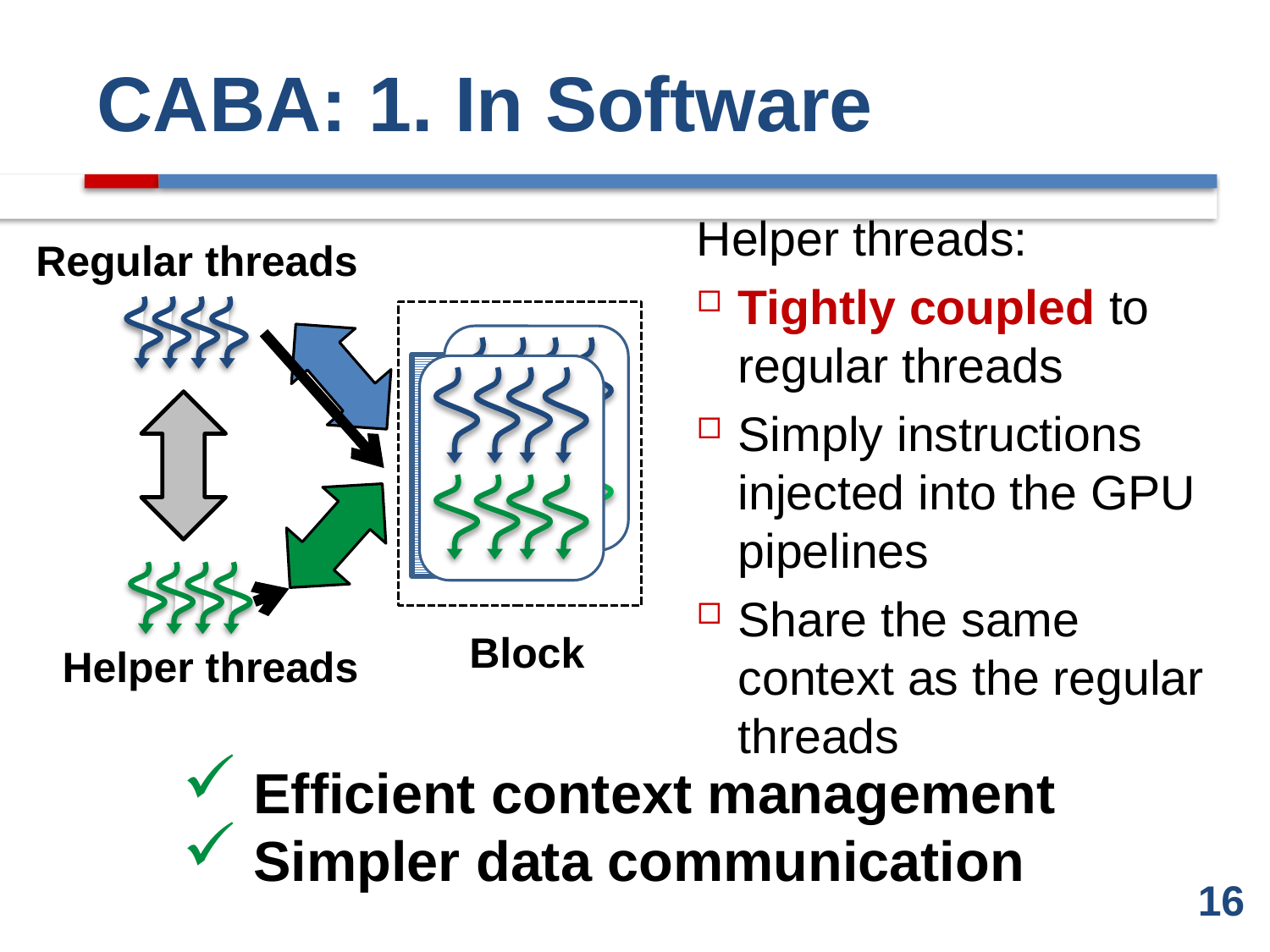

# CABA: 1. In Software
Helper threads:
Tightly coupled to  regular threads
Simply instructions injected into the GPU pipelines
Share the same context as the regular threads

Regular threads

Block

Regs

Helper threads
 Efficient context management
 Simpler data communication

16